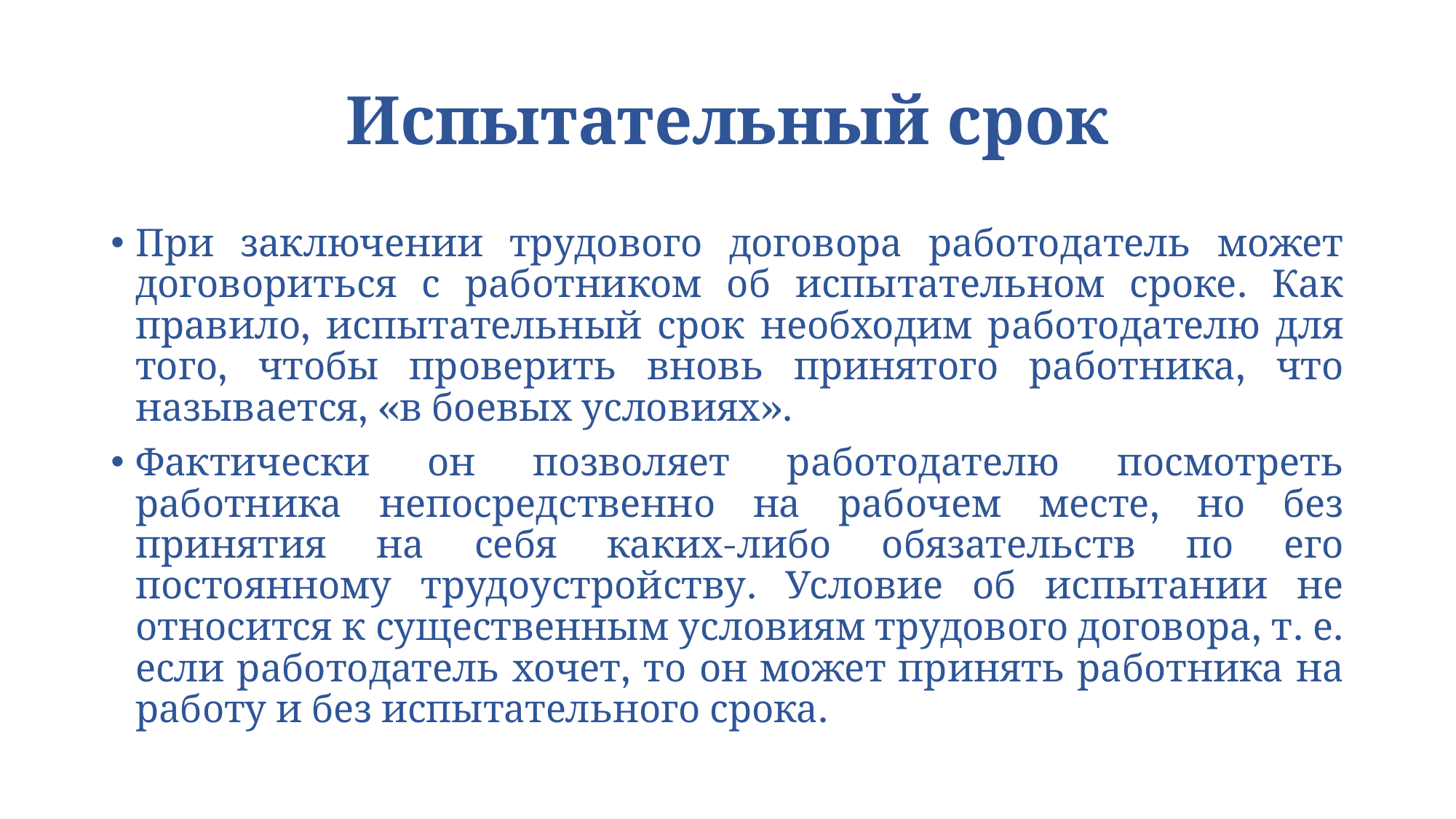

# Испытательный срок
При заключении трудового договора работодатель может договориться с работником об испытательном сроке. Как правило, испытательный срок необходим работодателю для того, чтобы проверить вновь принятого работника, что называется, «в боевых условиях».
Фактически он позволяет работодателю посмотреть работника непосредственно на рабочем месте, но без принятия на себя каких-либо обязательств по его постоянному трудоустройству. Условие об испытании не относится к существенным условиям трудового договора, т. е. если работодатель хочет, то он может принять работника на работу и без испытательного срока.